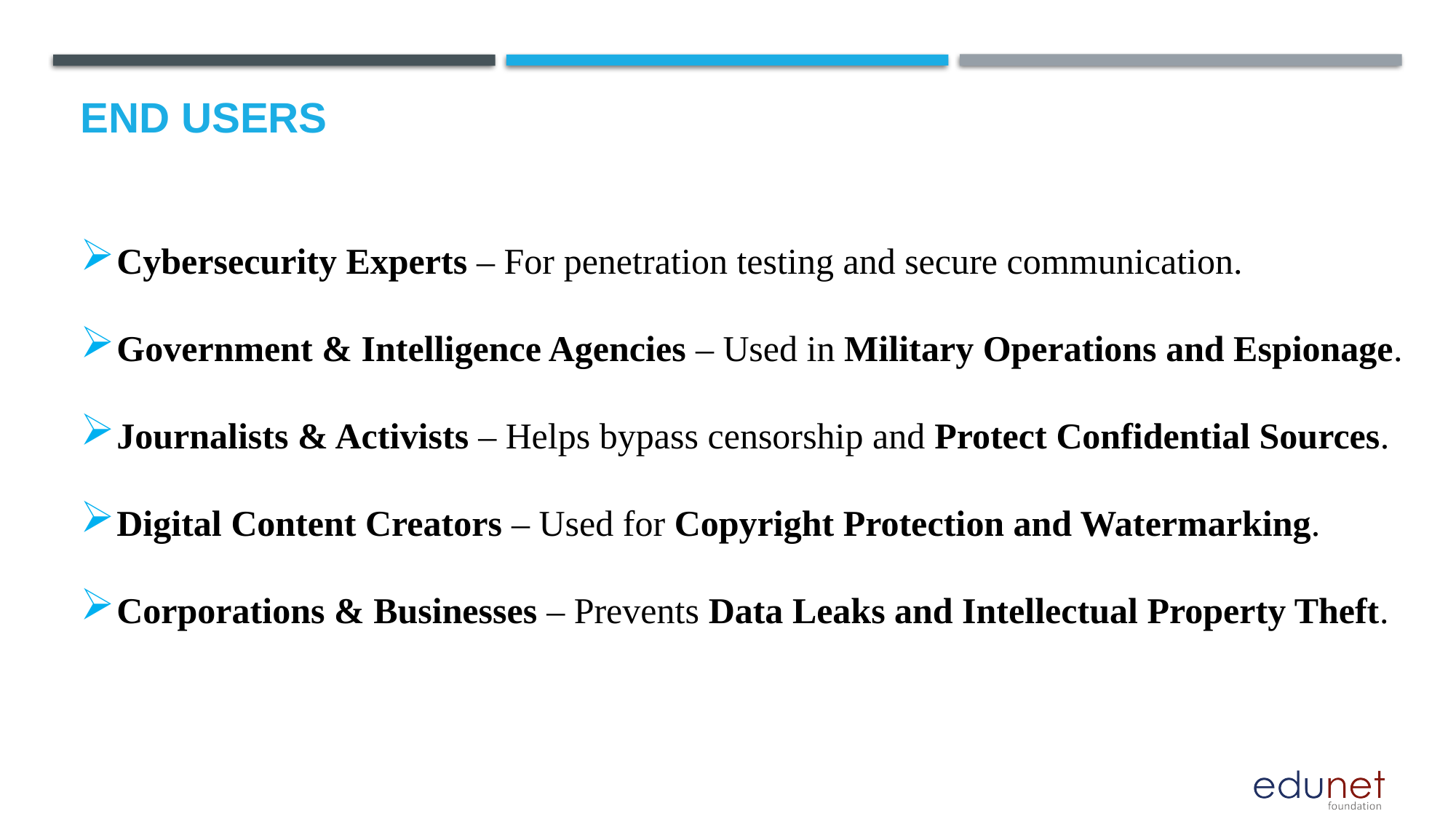

# End users
Cybersecurity Experts – For penetration testing and secure communication.

Government & Intelligence Agencies – Used in Military Operations and Espionage.

Journalists & Activists – Helps bypass censorship and Protect Confidential Sources.

Digital Content Creators – Used for Copyright Protection and Watermarking.

Corporations & Businesses – Prevents Data Leaks and Intellectual Property Theft.